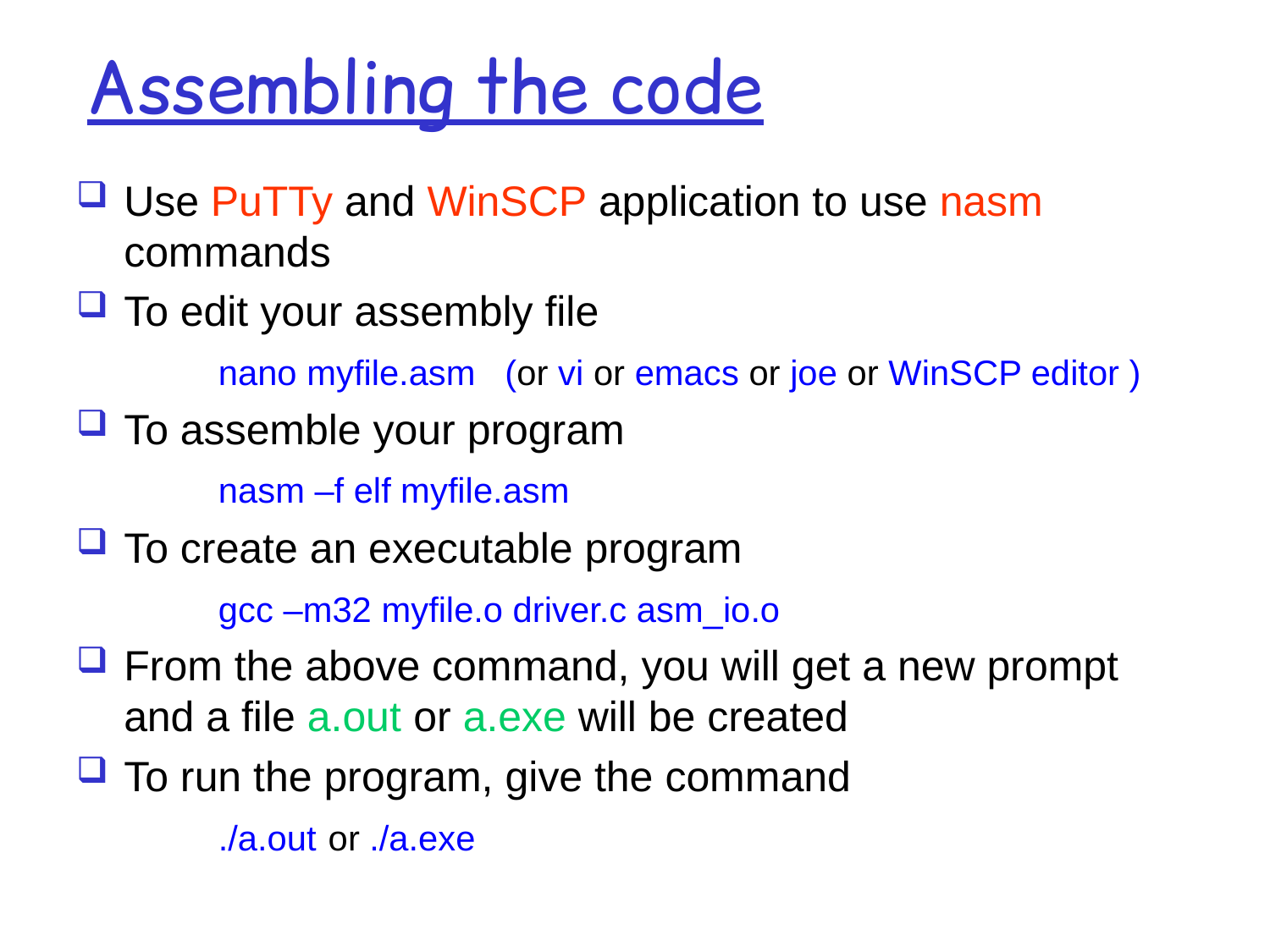

Assembling the code
Use PuTTy and WinSCP application to use nasm commands
To edit your assembly file
            nano myfile.asm   (or vi or emacs or joe or WinSCP editor )
To assemble your program
            nasm –f elf myfile.asm
To create an executable program
            gcc –m32 myfile.o driver.c asm_io.o
From the above command, you will get a new prompt and a file a.out or a.exe will be created
To run the program, give the command
            ./a.out or ./a.exe